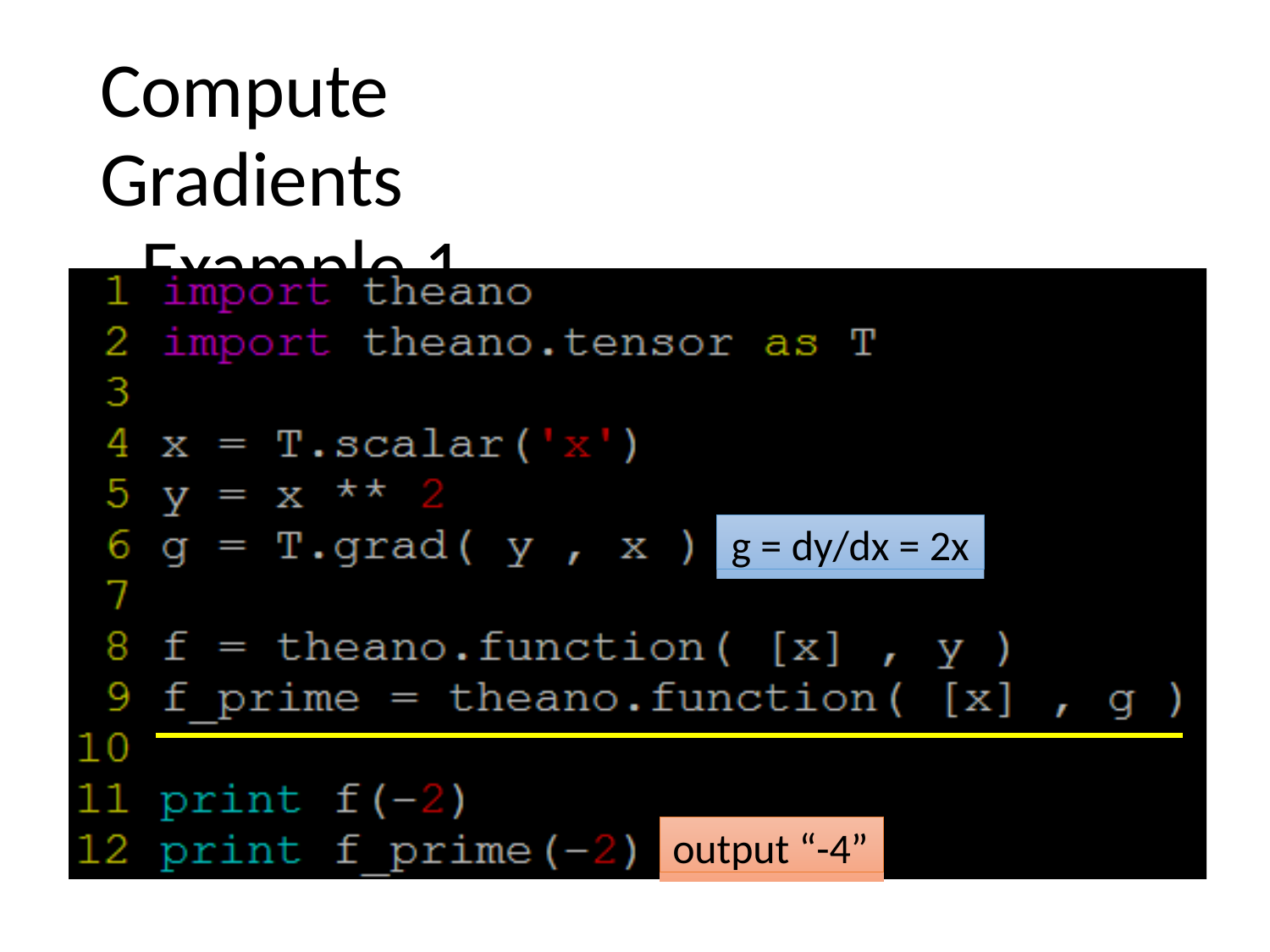

# Compute Gradients
- Example 1

g = dy/dx = 2x

output “-4”